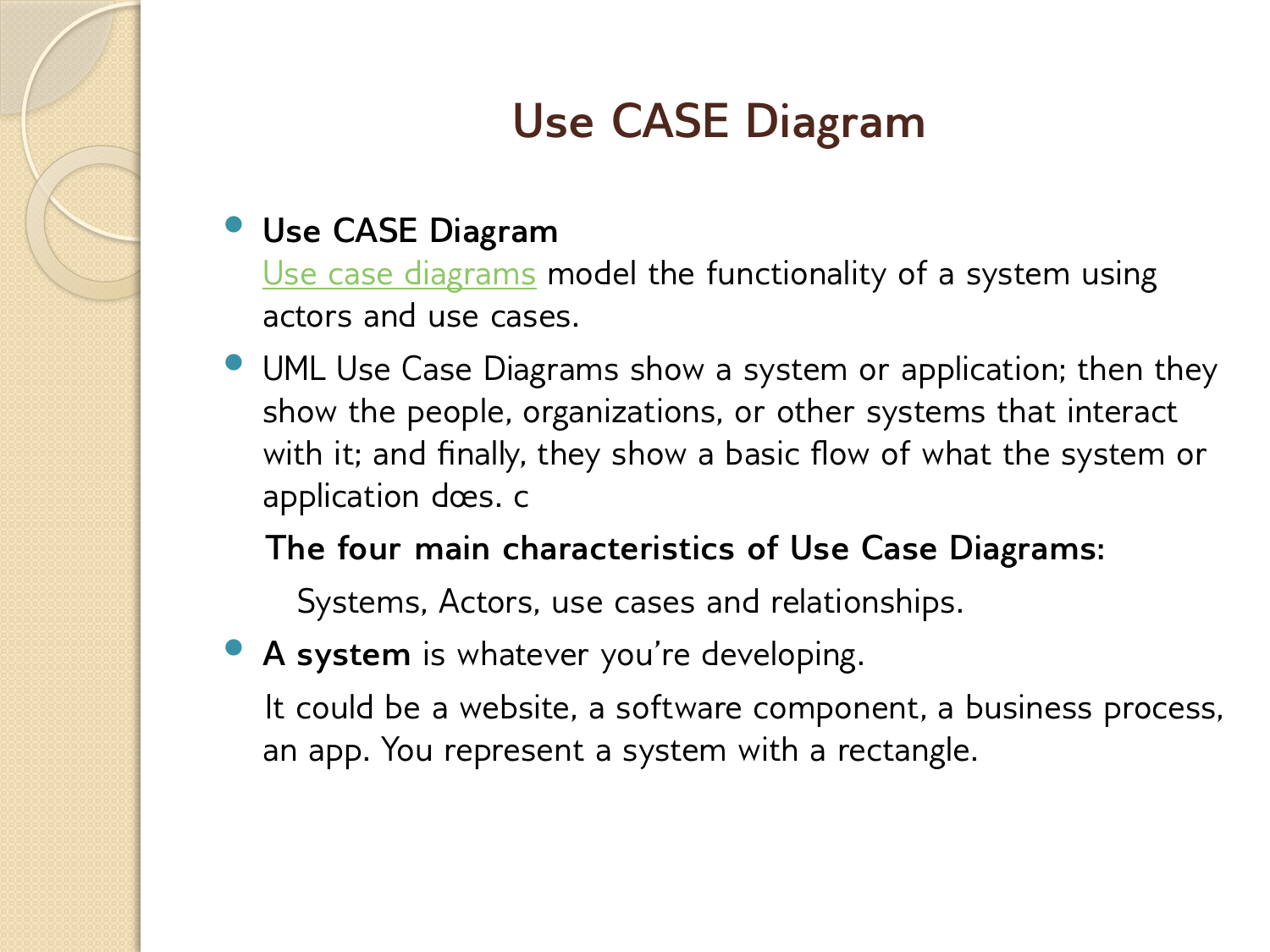

# Use CASE Diagram
Use CASE Diagram
Use case diagrams model the functionality of a system using actors and use cases.
UML Use Case Diagrams show a system or application; then they show the people, organizations, or other systems that interact with it; and finally, they show a basic flow of what the system or application does. c
    The four main characteristics of Use Case Diagrams:
       Systems, Actors, use cases and relationships.
A system is whatever you’re developing.
    It could be a website, a software component, a business process, an app. You represent a system with a rectangle.